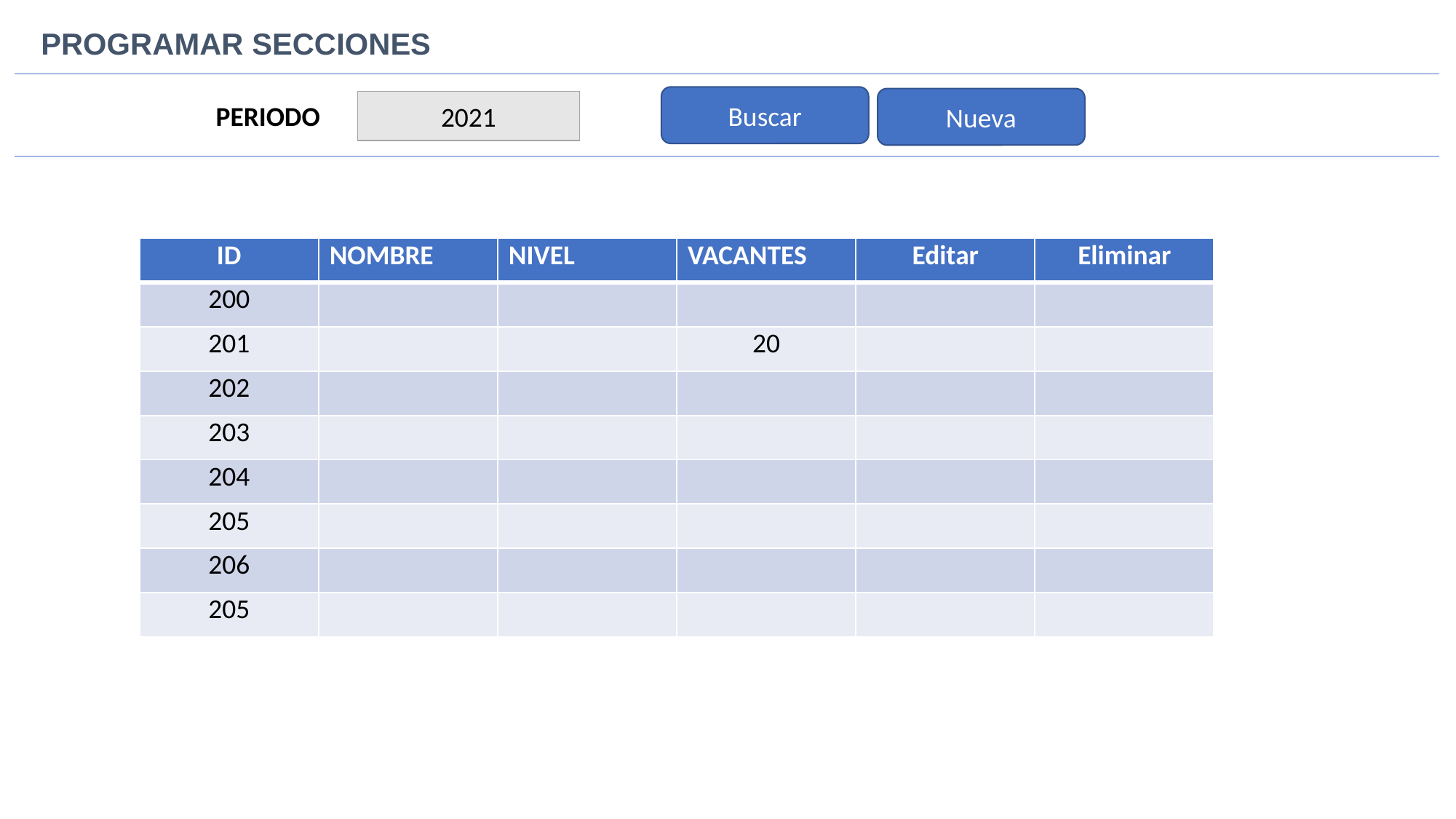

PROGRAMAR SECCIONES
Buscar
Nueva
2021
PERIODO
| ID | NOMBRE | NIVEL | VACANTES | Editar | Eliminar |
| --- | --- | --- | --- | --- | --- |
| 200 |  |  |  |  |  |
| 201 |  |  | 20 |  |  |
| 202 |  |  |  |  |  |
| 203 |  |  |  |  |  |
| 204 |  |  |  |  |  |
| 205 |  |  |  |  |  |
| 206 |  |  |  |  |  |
| 205 |  |  |  |  |  |